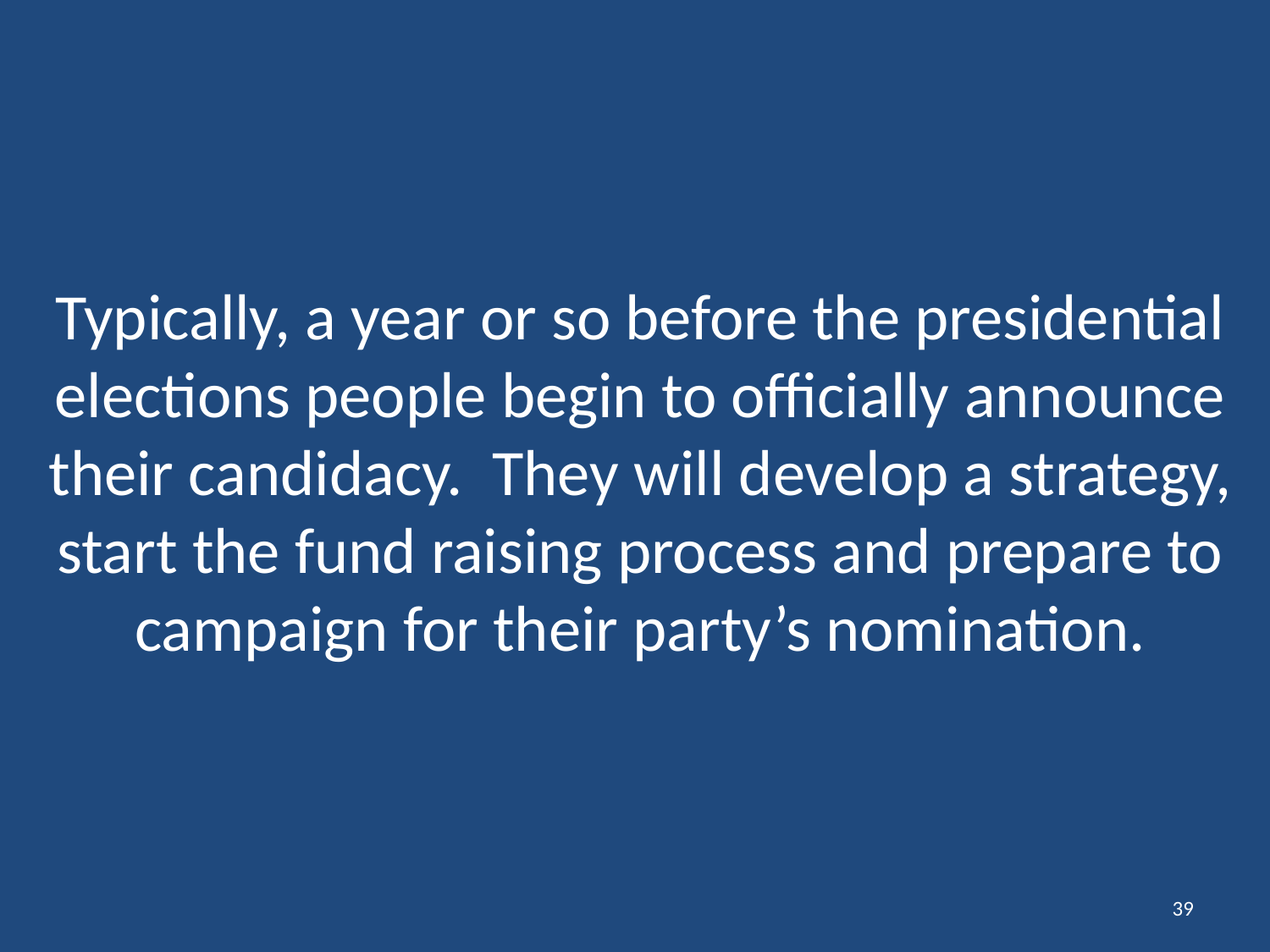

# Typically, a year or so before the presidential elections people begin to officially announce their candidacy.  They will develop a strategy, start the fund raising process and prepare to campaign for their party’s nomination.
39